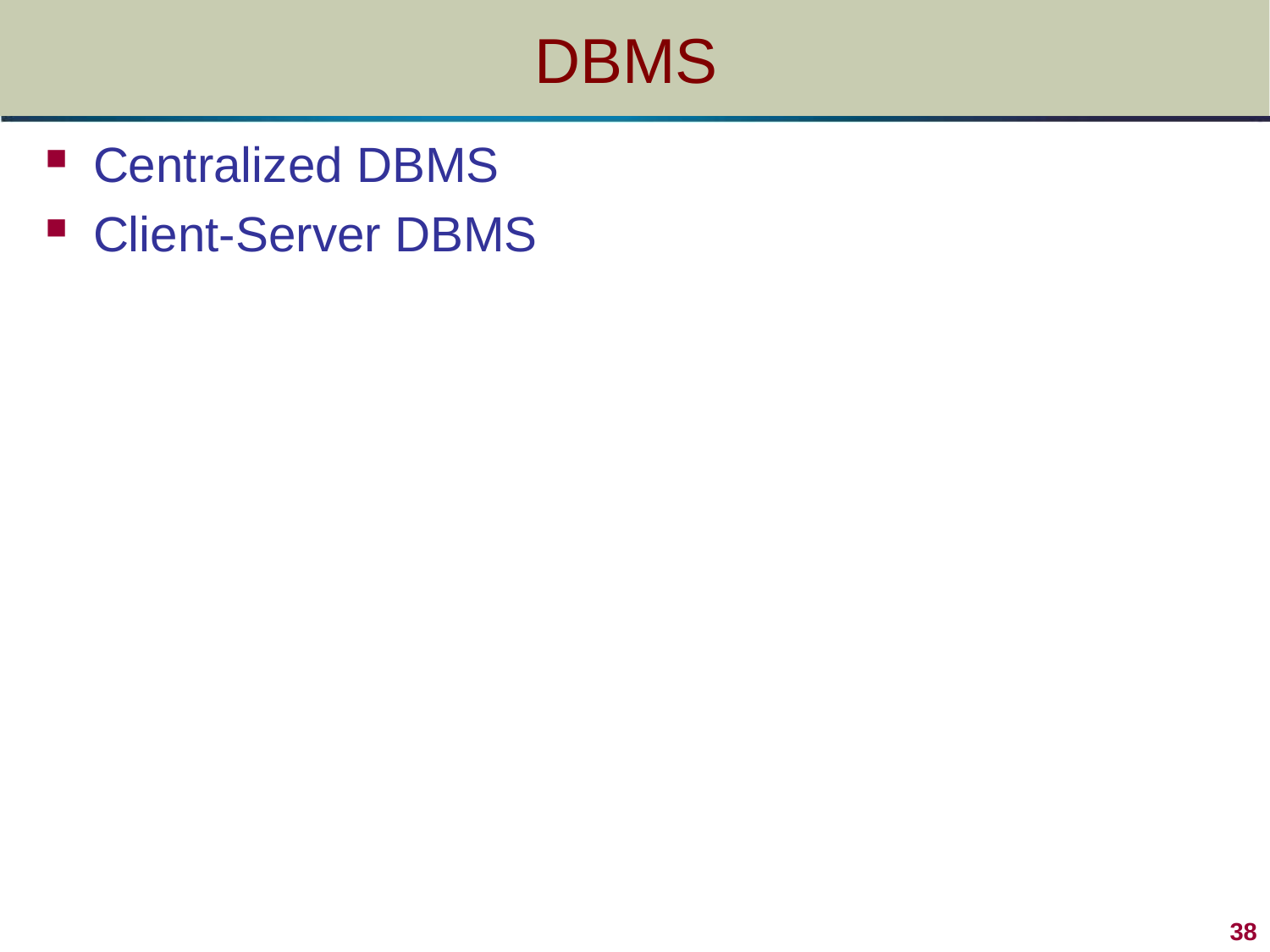

# DBMS
Centralized DBMS
Client-Server DBMS
 38